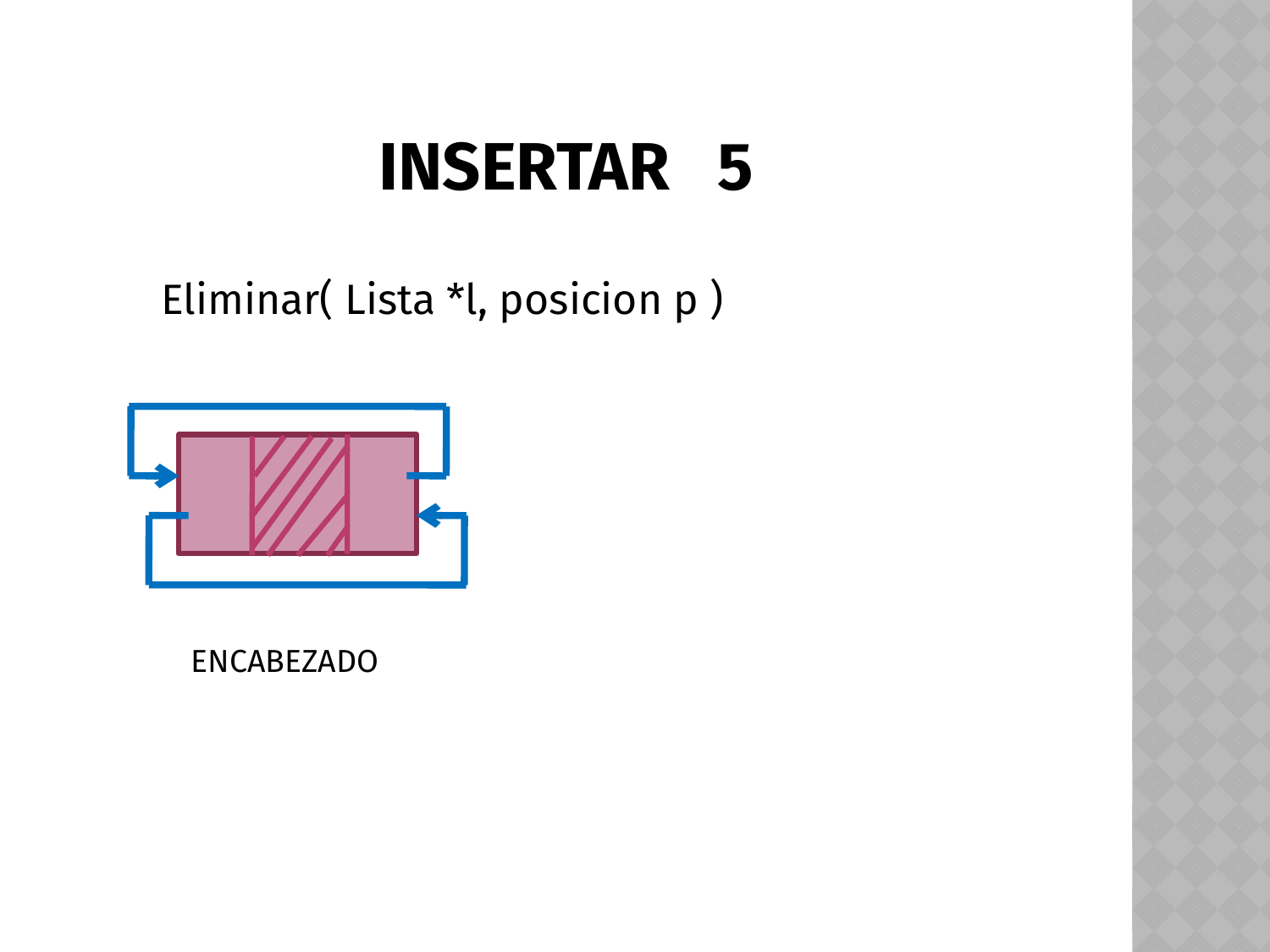

# INSERTAR   5
Eliminar( Lista *l, posicion p )

ENCABEZADO